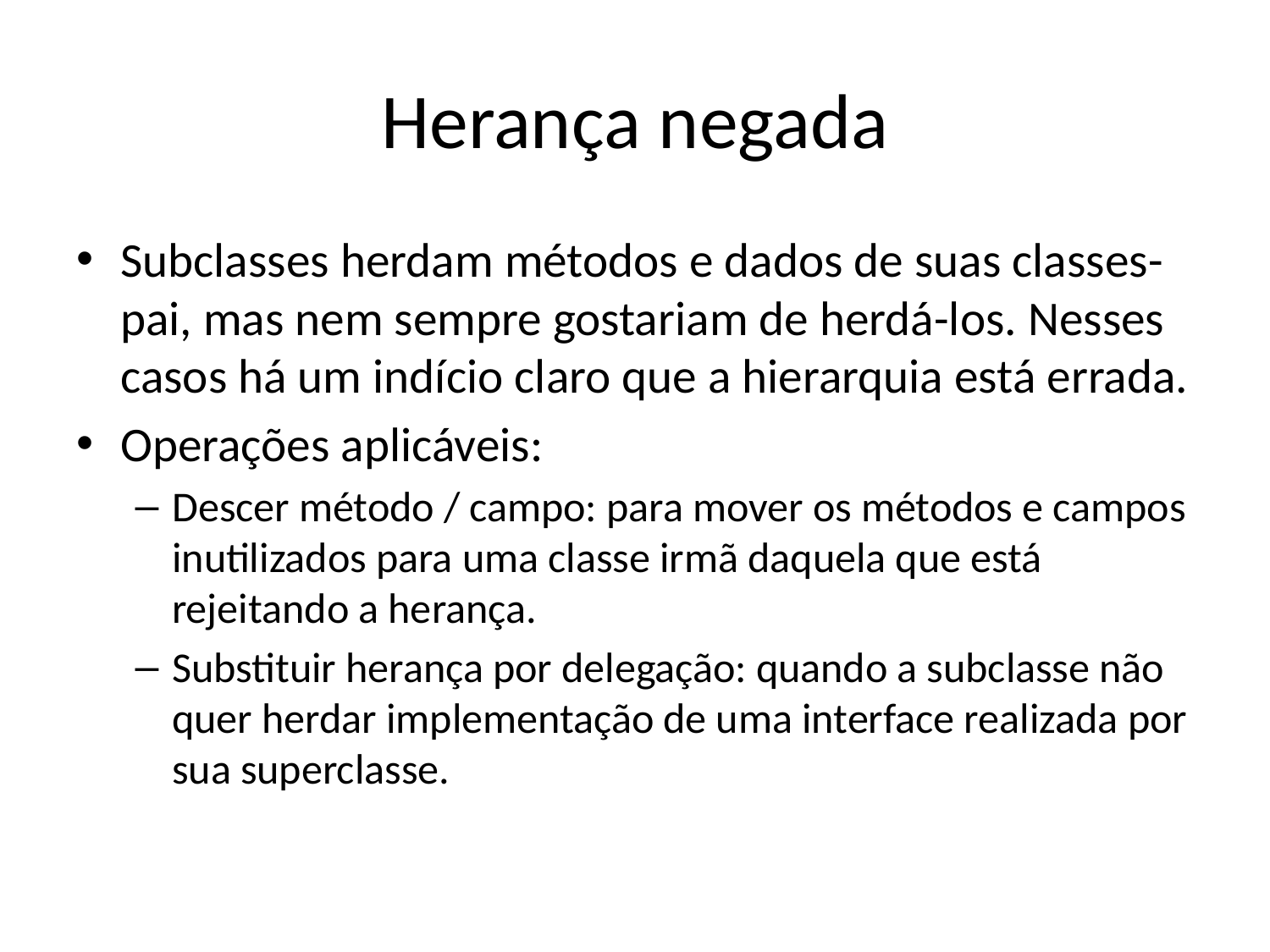

# Herança negada
Subclasses herdam métodos e dados de suas classes-pai, mas nem sempre gostariam de herdá-los. Nesses casos há um indício claro que a hierarquia está errada.
Operações aplicáveis:
Descer método / campo: para mover os métodos e campos inutilizados para uma classe irmã daquela que está rejeitando a herança.
Substituir herança por delegação: quando a subclasse não quer herdar implementação de uma interface realizada por sua superclasse.